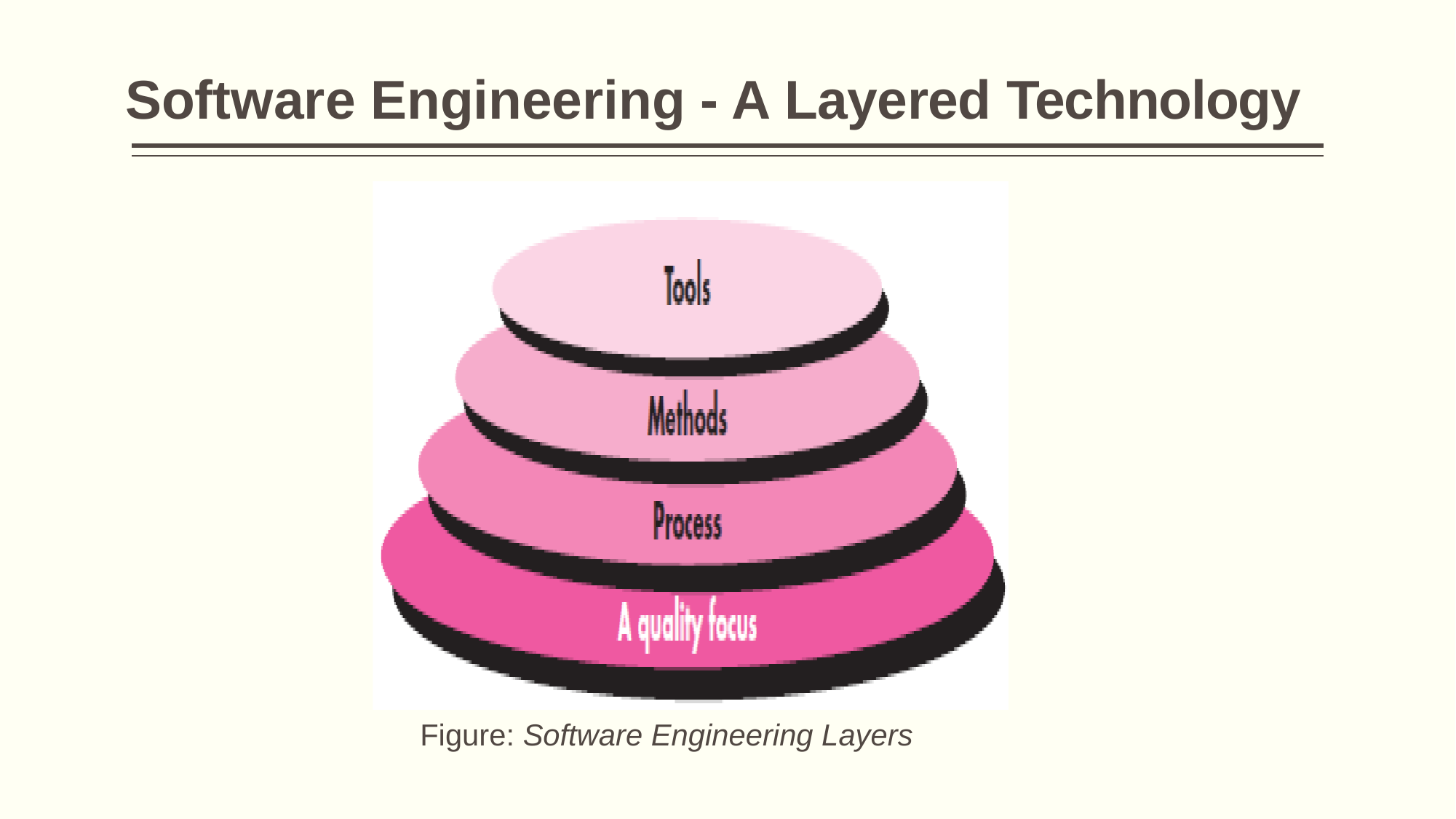

# Software Engineering - A Layered Technology

Figure: Software Engineering Layers